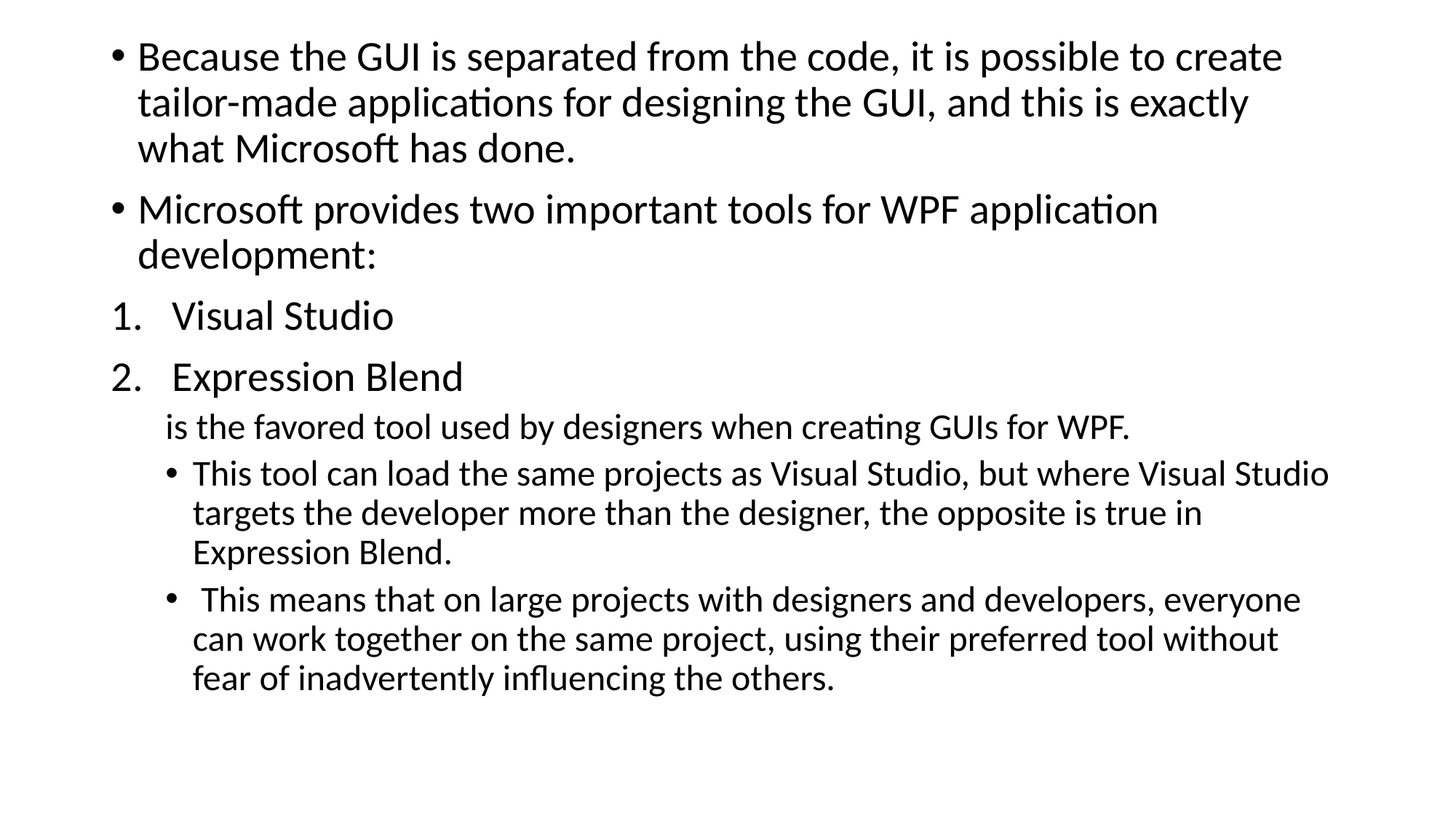

Because the GUI is separated from the code, it is possible to create tailor-made applications for designing the GUI, and this is exactly what Microsoft has done.
Microsoft provides two important tools for WPF application development:
Visual Studio
Expression Blend
is the favored tool used by designers when creating GUIs for WPF.
This tool can load the same projects as Visual Studio, but where Visual Studio targets the developer more than the designer, the opposite is true in Expression Blend.
 This means that on large projects with designers and developers, everyone can work together on the same project, using their preferred tool without fear of inadvertently influencing the others.